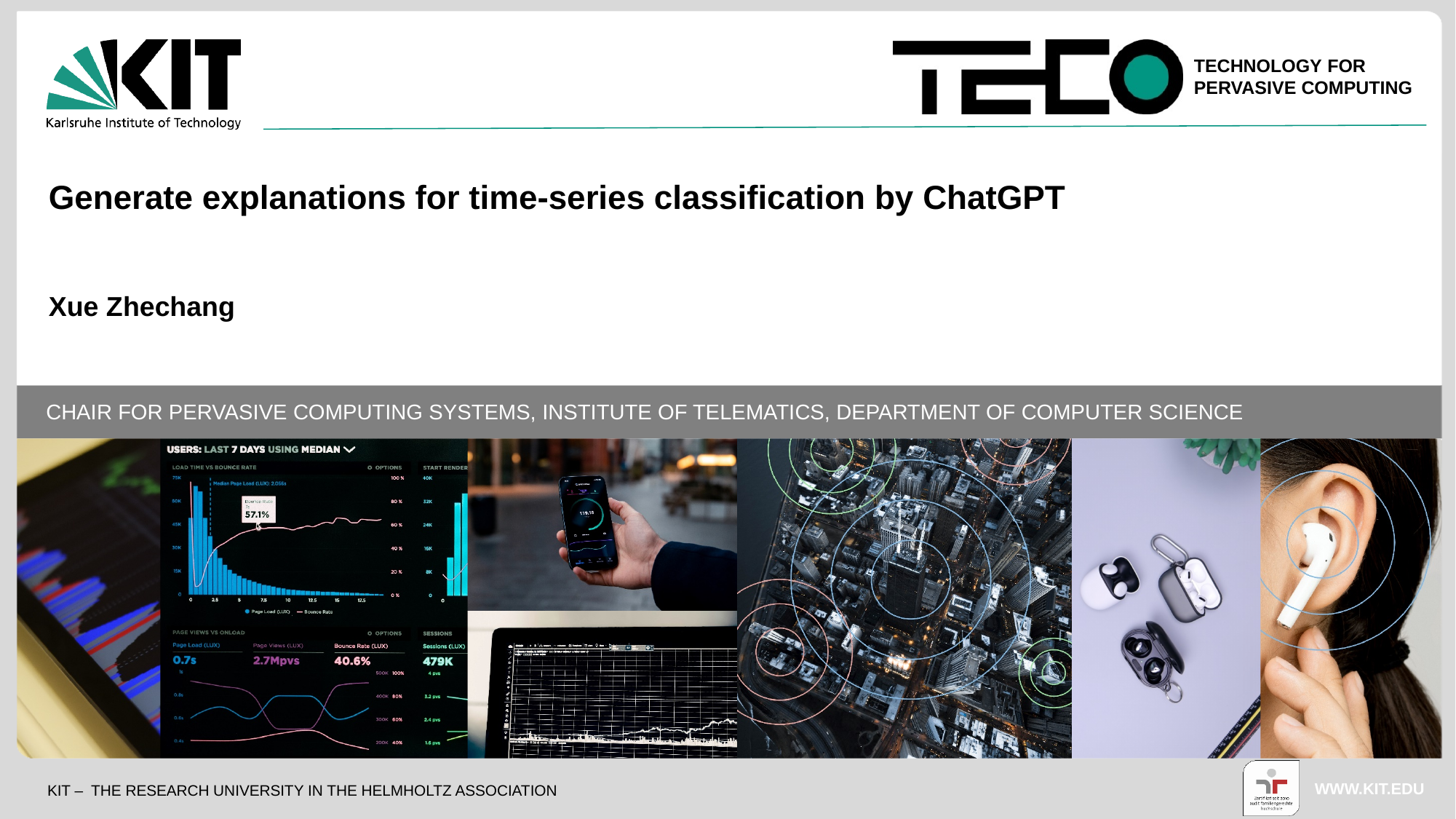

Generate explanations for time-series classification by ChatGPT
Xue Zhechang